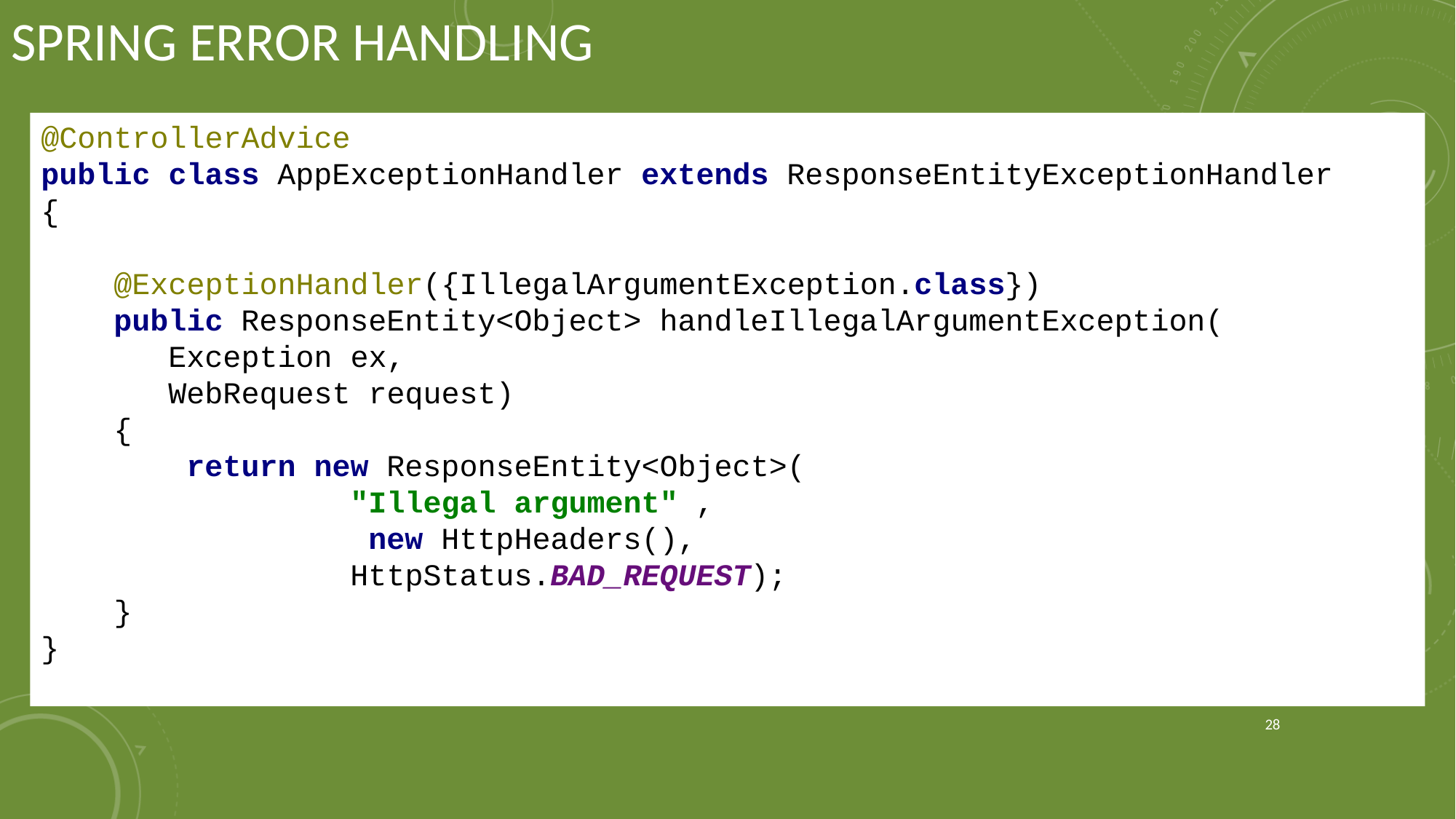

# Spring error handling
@ControllerAdvice
public class AppExceptionHandler extends ResponseEntityExceptionHandler
{
    @ExceptionHandler({IllegalArgumentException.class})
    public ResponseEntity<Object> handleIllegalArgumentException(
       Exception ex,
       WebRequest request)
    {
        return new ResponseEntity<Object>(
                 "Illegal argument" ,
                  new HttpHeaders(),
                 HttpStatus.BAD_REQUEST);
    }
}
28